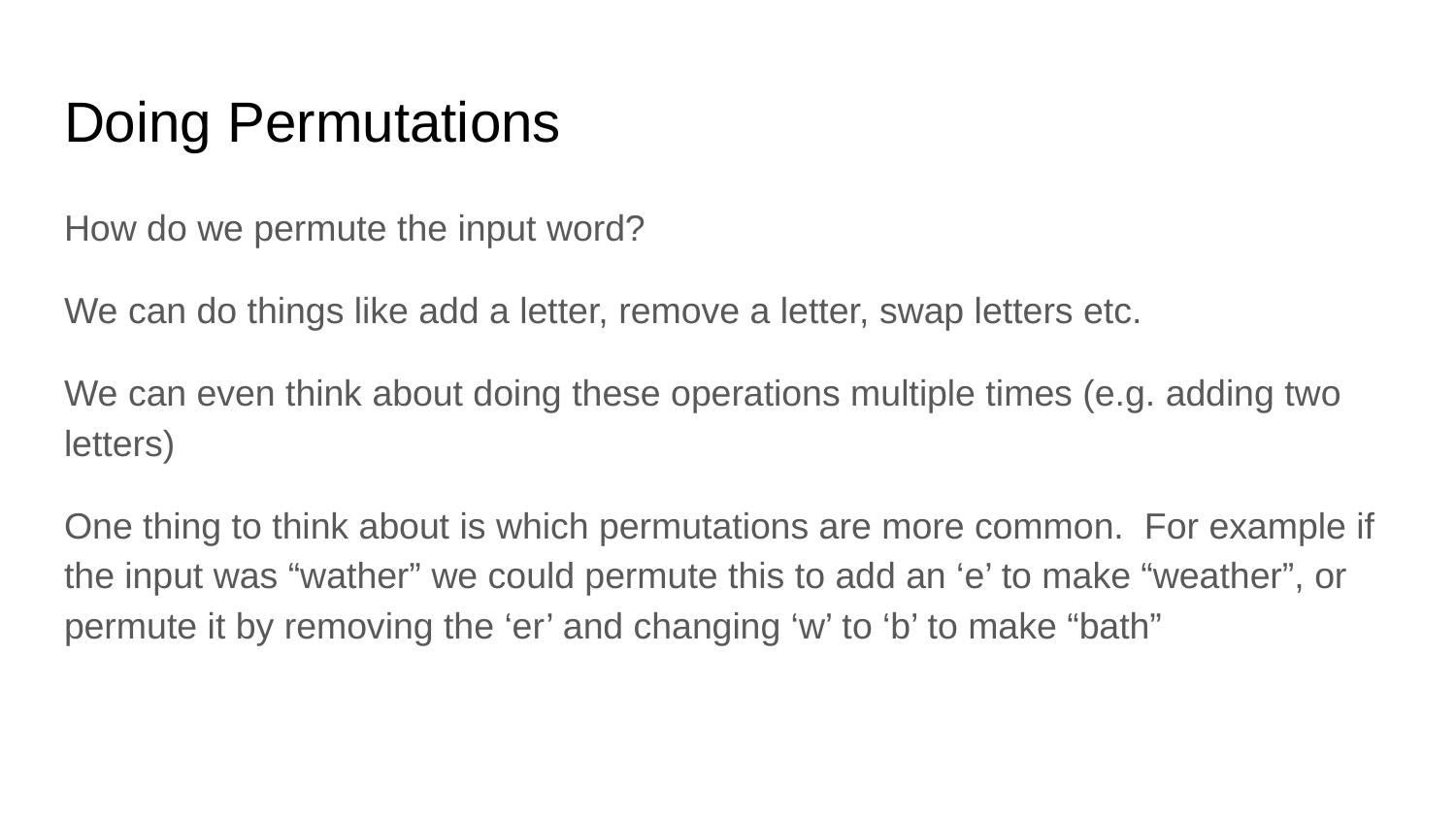

# Doing Permutations
How do we permute the input word?
We can do things like add a letter, remove a letter, swap letters etc.
We can even think about doing these operations multiple times (e.g. adding two letters)
One thing to think about is which permutations are more common.  For example if the input was “wather” we could permute this to add an ‘e’ to make “weather”, or permute it by removing the ‘er’ and changing ‘w’ to ‘b’ to make “bath”